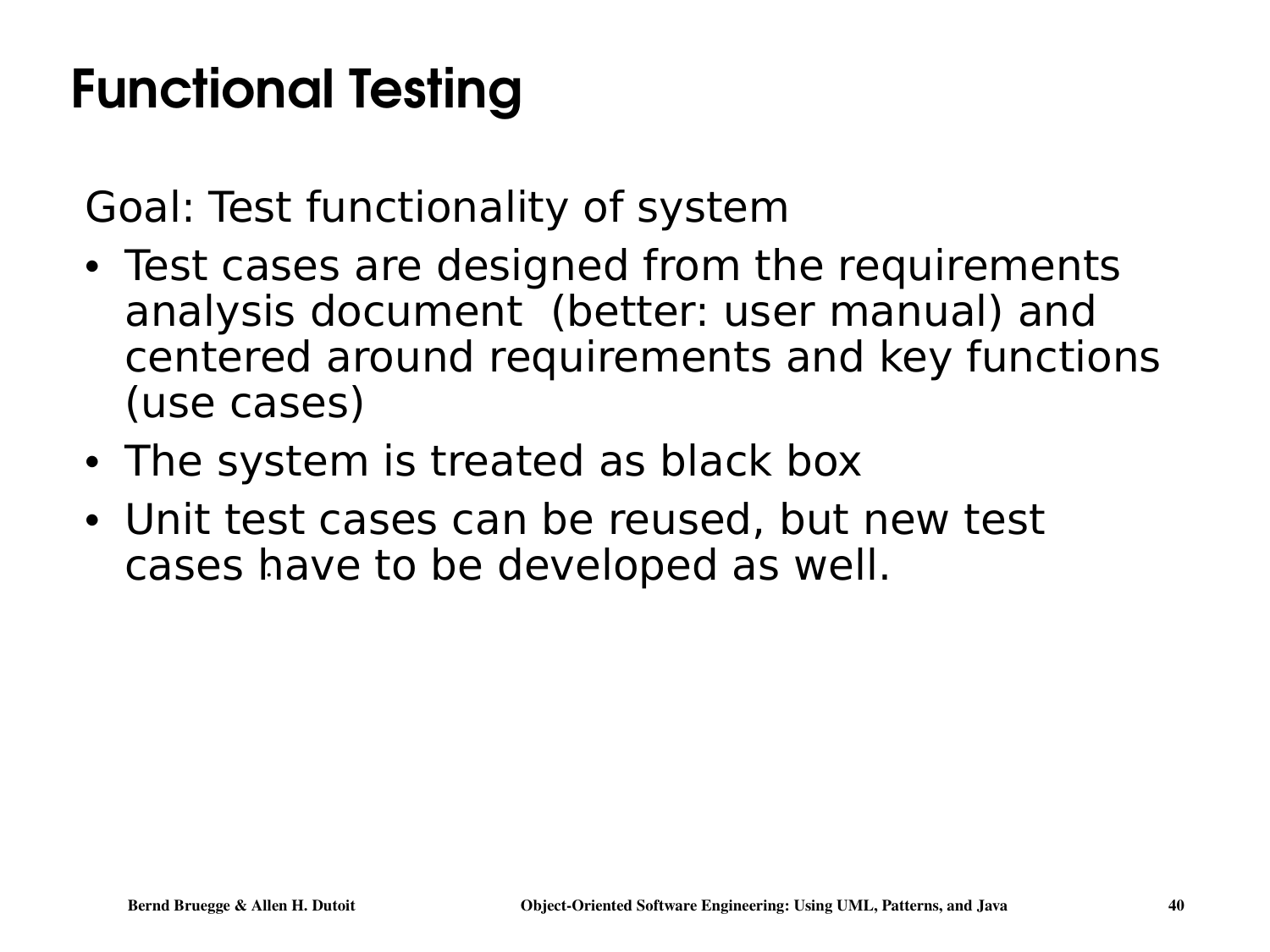

# Functional Testing
Goal: Test functionality of system
Test cases are designed from the requirements analysis document  (better: user manual) and centered around requirements and key functions (use cases)
The system is treated as black box
Unit test cases can be reused, but new test cases have to be developed as well.

.